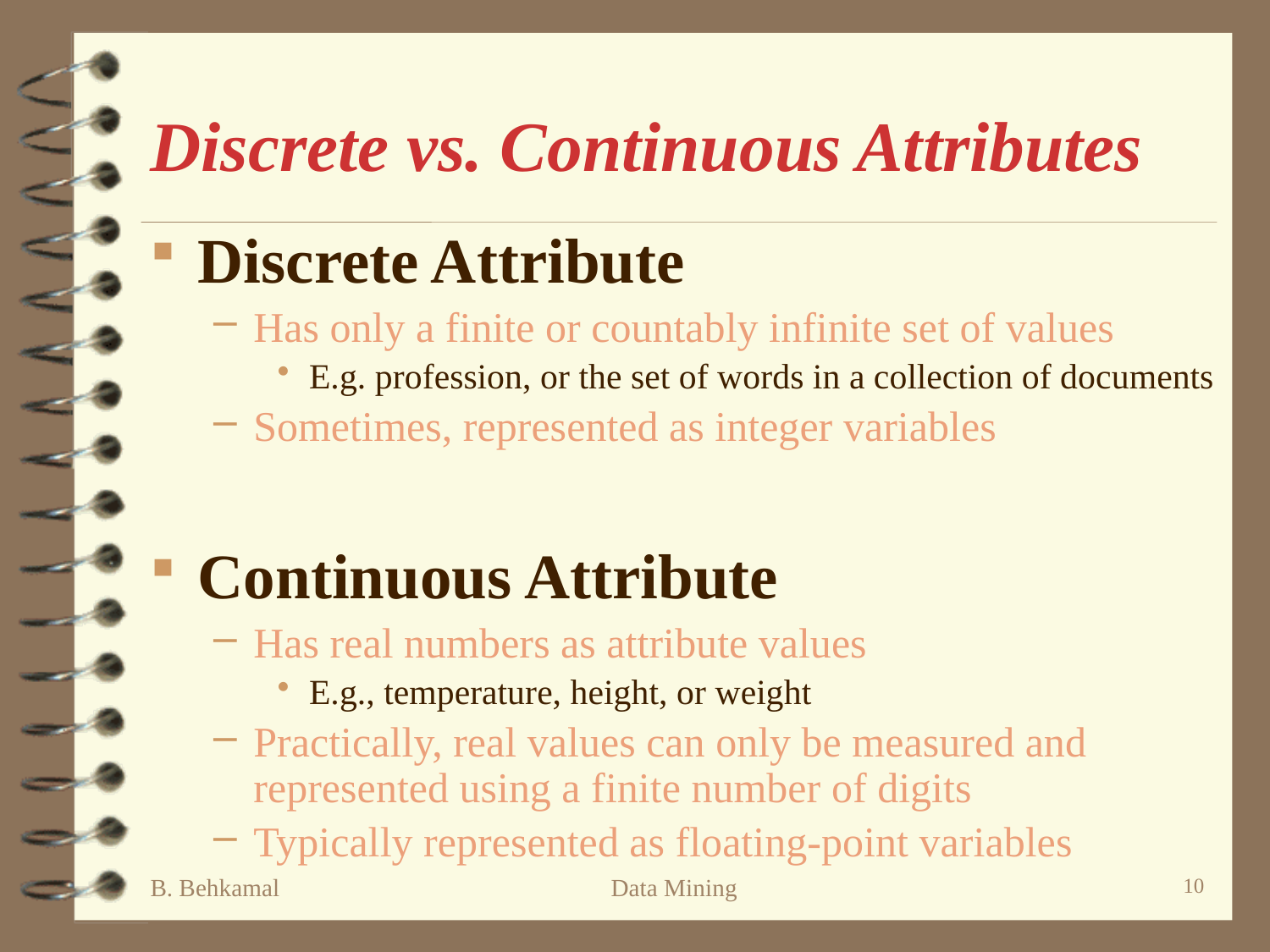

# Discrete vs. Continuous Attributes
Discrete Attribute
Has only a finite or countably infinite set of values
E.g. profession, or the set of words in a collection of documents
Sometimes, represented as integer variables

Continuous Attribute
Has real numbers as attribute values
E.g., temperature, height, or weight
Practically, real values can only be measured and represented using a finite number of digits
Typically represented as floating-point variables
B. Behkamal
Data Mining
10